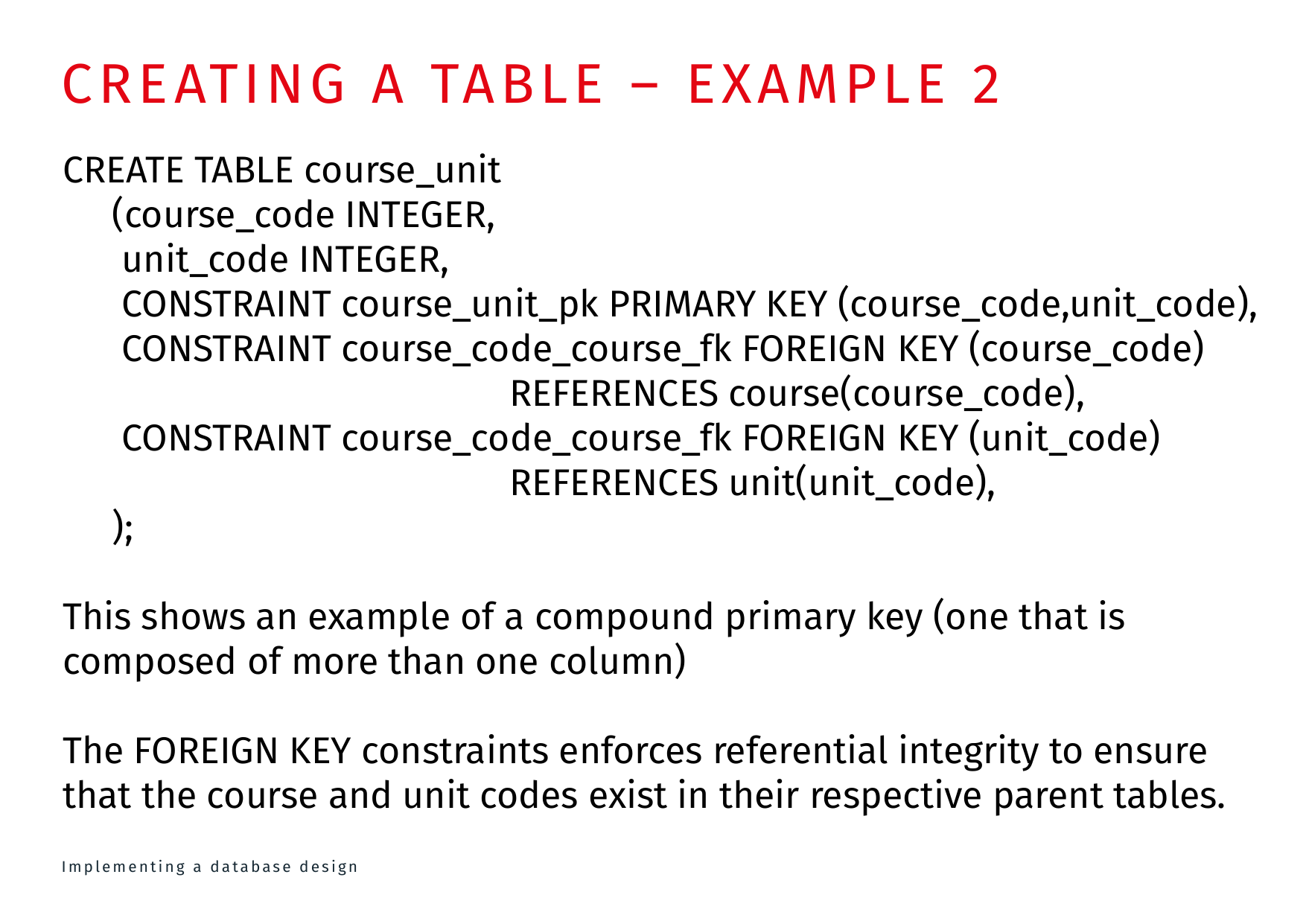

# Creating a table – example 2
CREATE TABLE course_unit
     (course_code INTEGER,
      unit_code INTEGER,
      CONSTRAINT course_unit_pk PRIMARY KEY (course_code,unit_code),
      CONSTRAINT course_code_course_fk FOREIGN KEY (course_code)
				REFERENCES course(course_code),
      CONSTRAINT course_code_course_fk FOREIGN KEY (unit_code)
				REFERENCES unit(unit_code),
     );

This shows an example of a compound primary key (one that is composed of more than one column)

The FOREIGN KEY constraints enforces referential integrity to ensure that the course and unit codes exist in their respective parent tables.
Implementing a database design